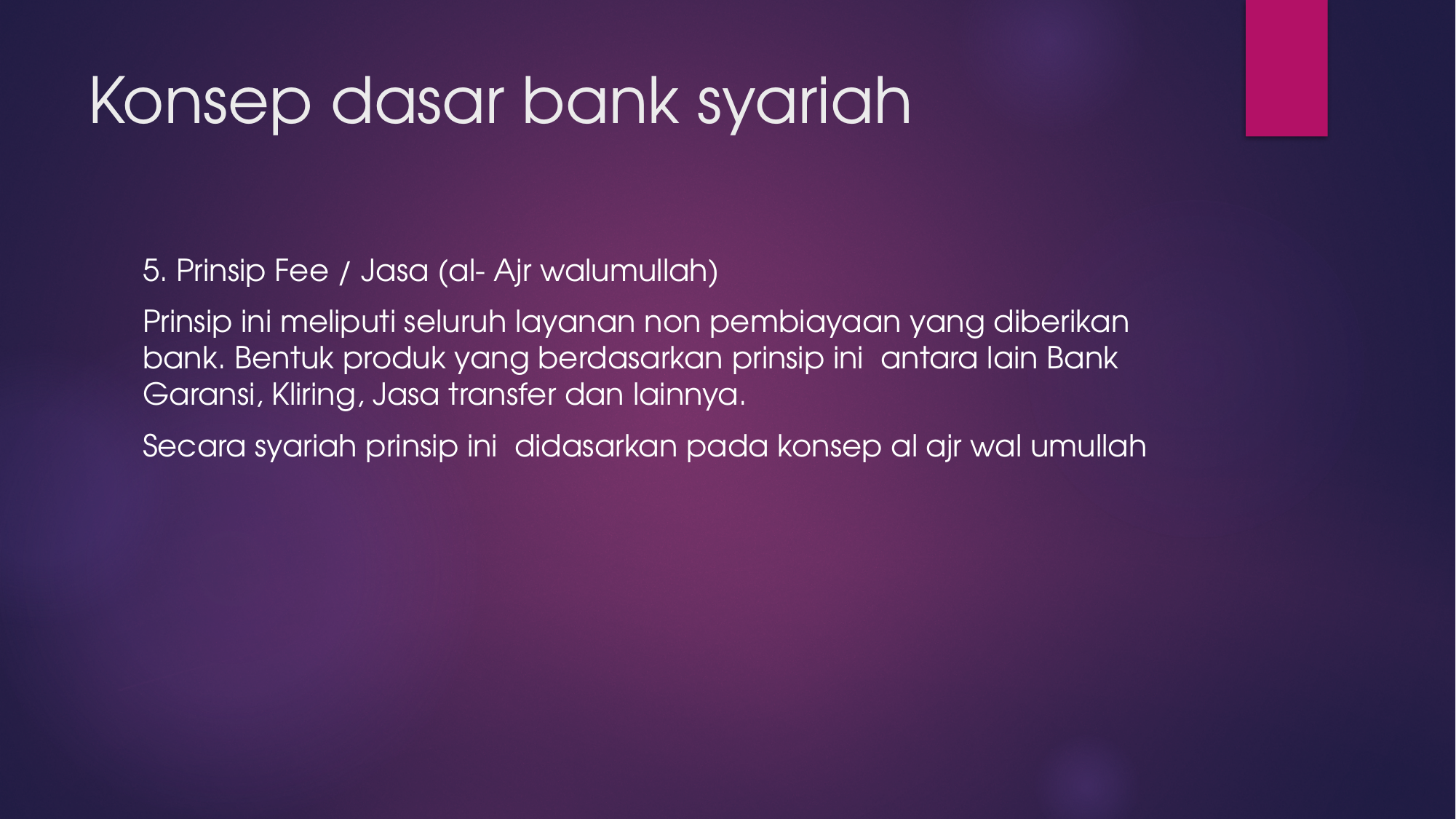

# Konsep dasar bank syariah
5. Prinsip Fee / Jasa (al- Ajr walumullah)
Prinsip ini meliputi seluruh layanan non pembiayaan yang diberikan bank. Bentuk produk yang berdasarkan prinsip ini  antara lain Bank Garansi, Kliring, Jasa transfer dan lainnya.
Secara syariah prinsip ini  didasarkan pada konsep al ajr wal umullah